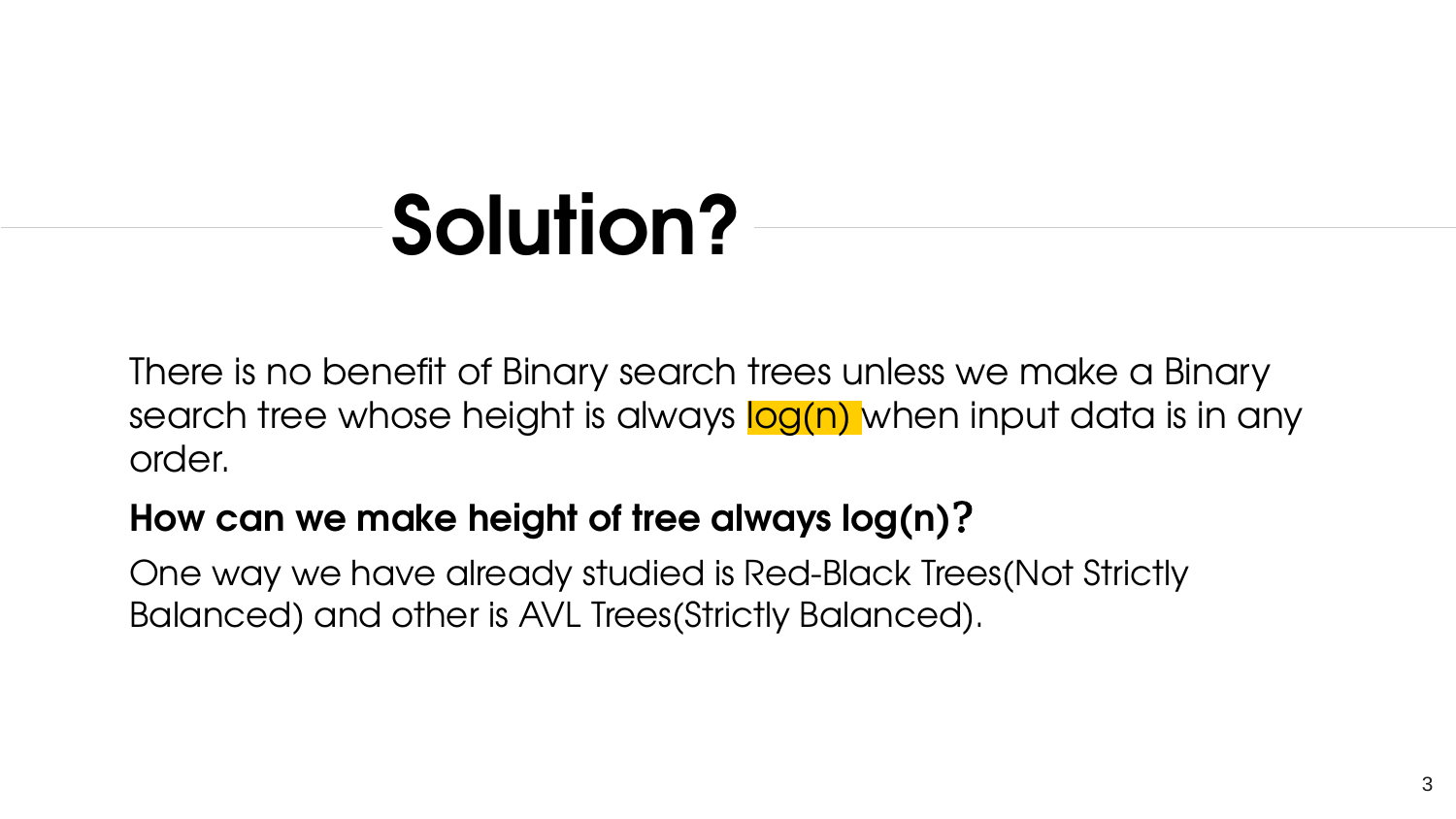

Solution?
There is no benefit of Binary search trees unless we make a Binary search tree whose height is always log(n) when input data is in any order.
How can we make height of tree always log(n)?
One way we have already studied is Red-Black Trees(Not Strictly Balanced) and other is AVL Trees(Strictly Balanced).

3